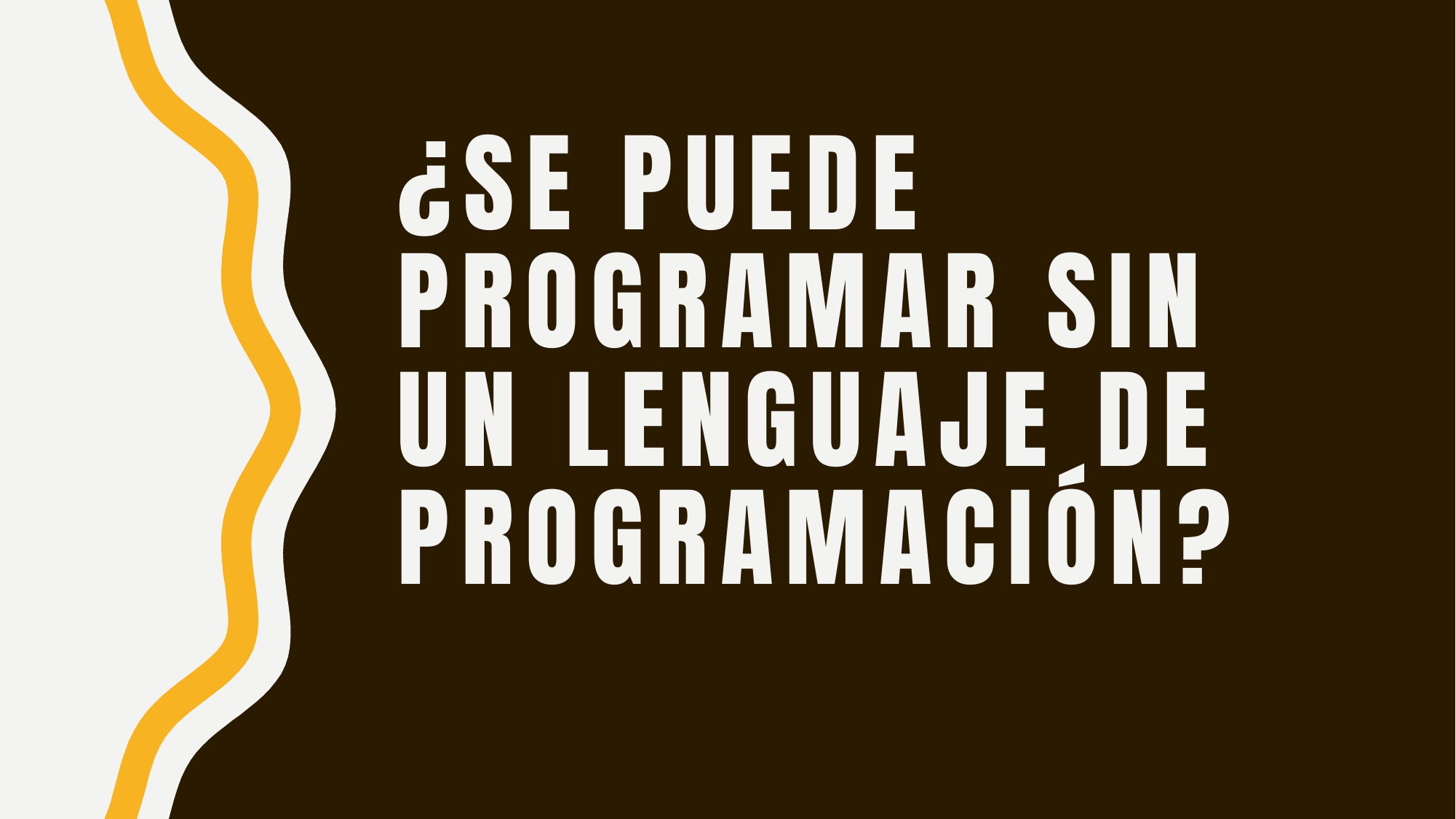

# ¿Se puede programar sin un lenguaje de programación?